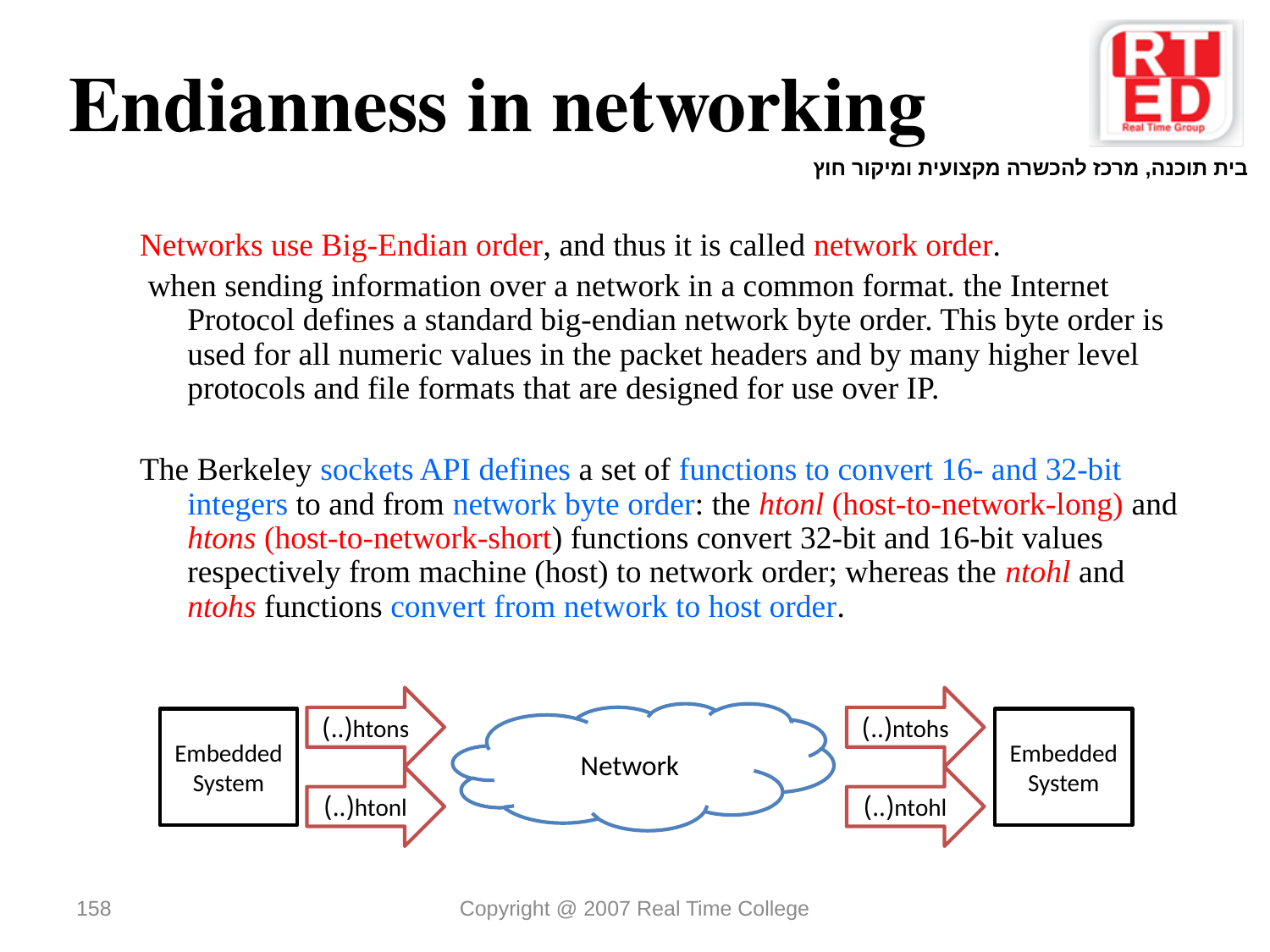

# Endianness in networking
Networks use Big-Endian order, and thus it is called network order.
 when sending information over a network in a common format. the Internet Protocol defines a standard big-endian network byte order. This byte order is used for all numeric values in the packet headers and by many higher level protocols and file formats that are designed for use over IP.

The Berkeley sockets API defines a set of functions to convert 16- and 32-bit integers to and from network byte order: the htonl (host-to-network-long) and htons (host-to-network-short) functions convert 32-bit and 16-bit values respectively from machine (host) to network order; whereas the ntohl and ntohs functions convert from network to host order.

htons(..)
ntohs(..)
Network
Embedded
System
Embedded
System
htonl(..)
ntohl(..)
158
Copyright @ 2007 Real Time College